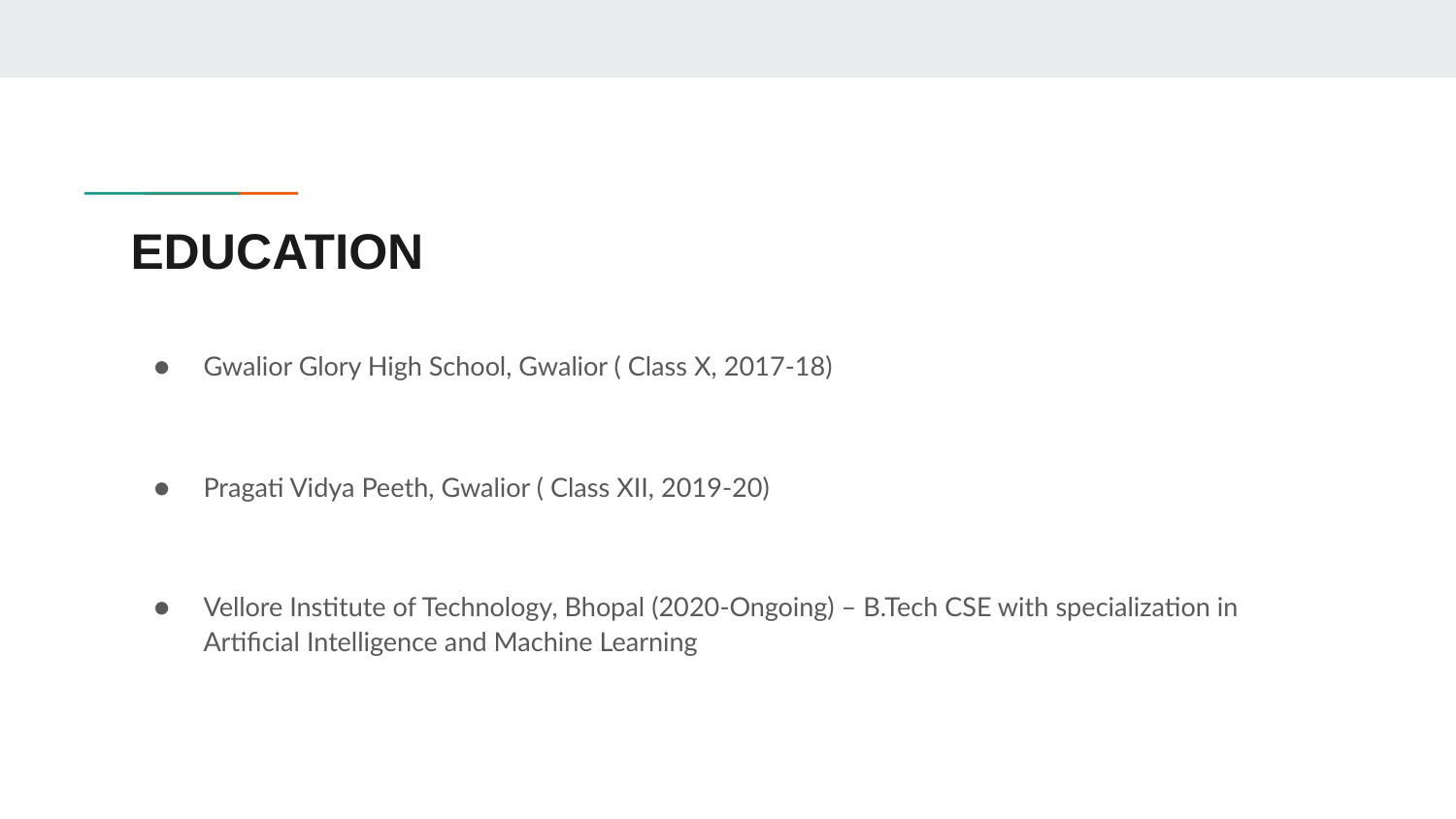

# EDUCATION
Gwalior Glory High School, Gwalior ( Class X, 2017-18)

Pragati Vidya Peeth, Gwalior ( Class XII, 2019-20)

Vellore Institute of Technology, Bhopal (2020-Ongoing) – B.Tech CSE with specialization in Artificial Intelligence and Machine Learning